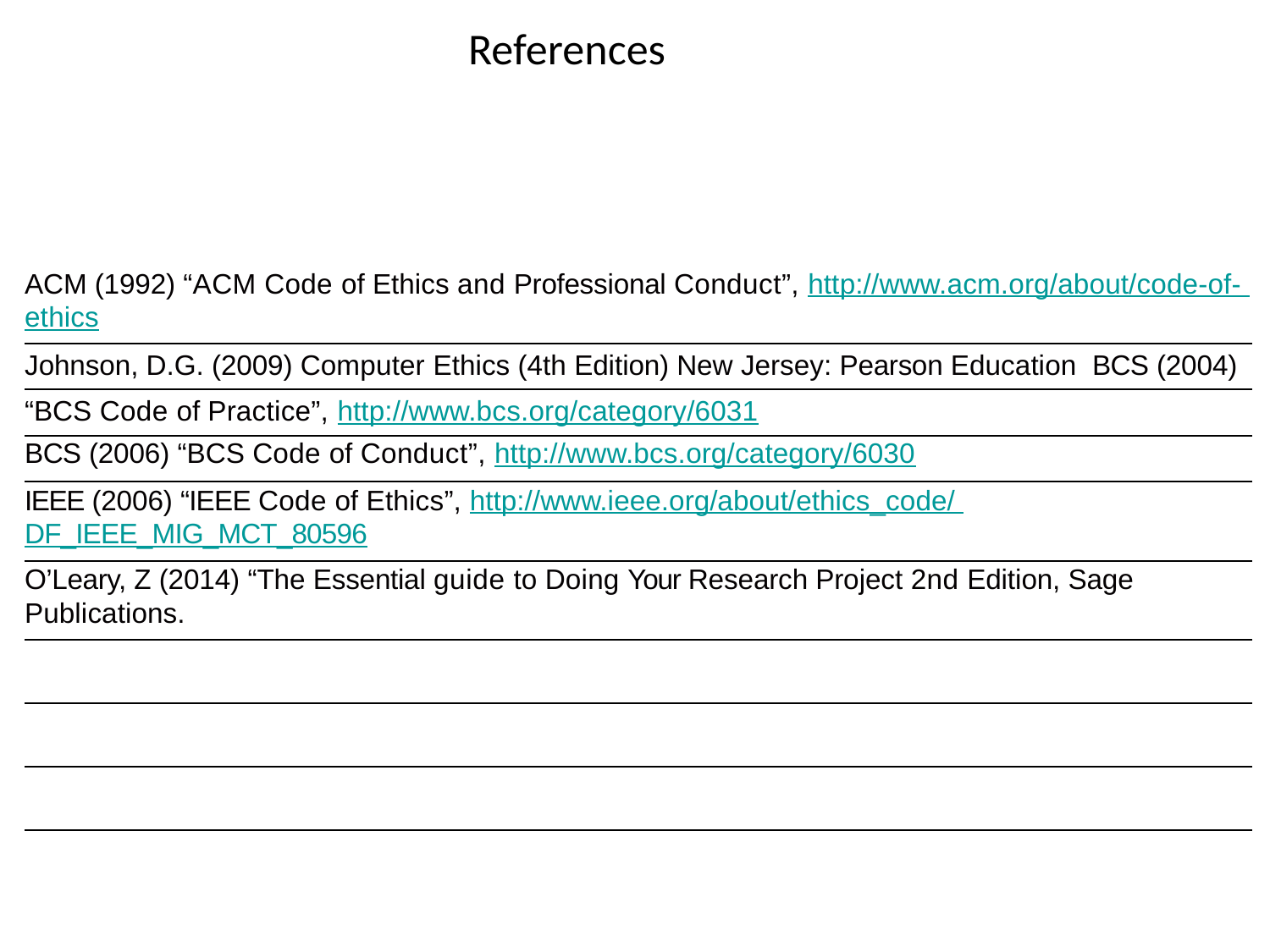

References
ACM (1992) “ACM Code of Ethics and Professional Conduct”, http://www.acm.org/about/code-of-  ethics
Johnson, D.G. (2009) Computer Ethics (4th Edition) New Jersey: Pearson Education  BCS (2004) “BCS Code of Practice”, http://www.bcs.org/category/6031
BCS (2006) “BCS Code of Conduct”, http://www.bcs.org/category/6030
IEEE (2006) “IEEE Code of Ethics”, http://www.ieee.org/about/ethics_code/  DF_IEEE_MIG_MCT_80596
O’Leary, Z (2014) “The Essential guide to Doing Your Research Project 2nd Edition, Sage  Publications.